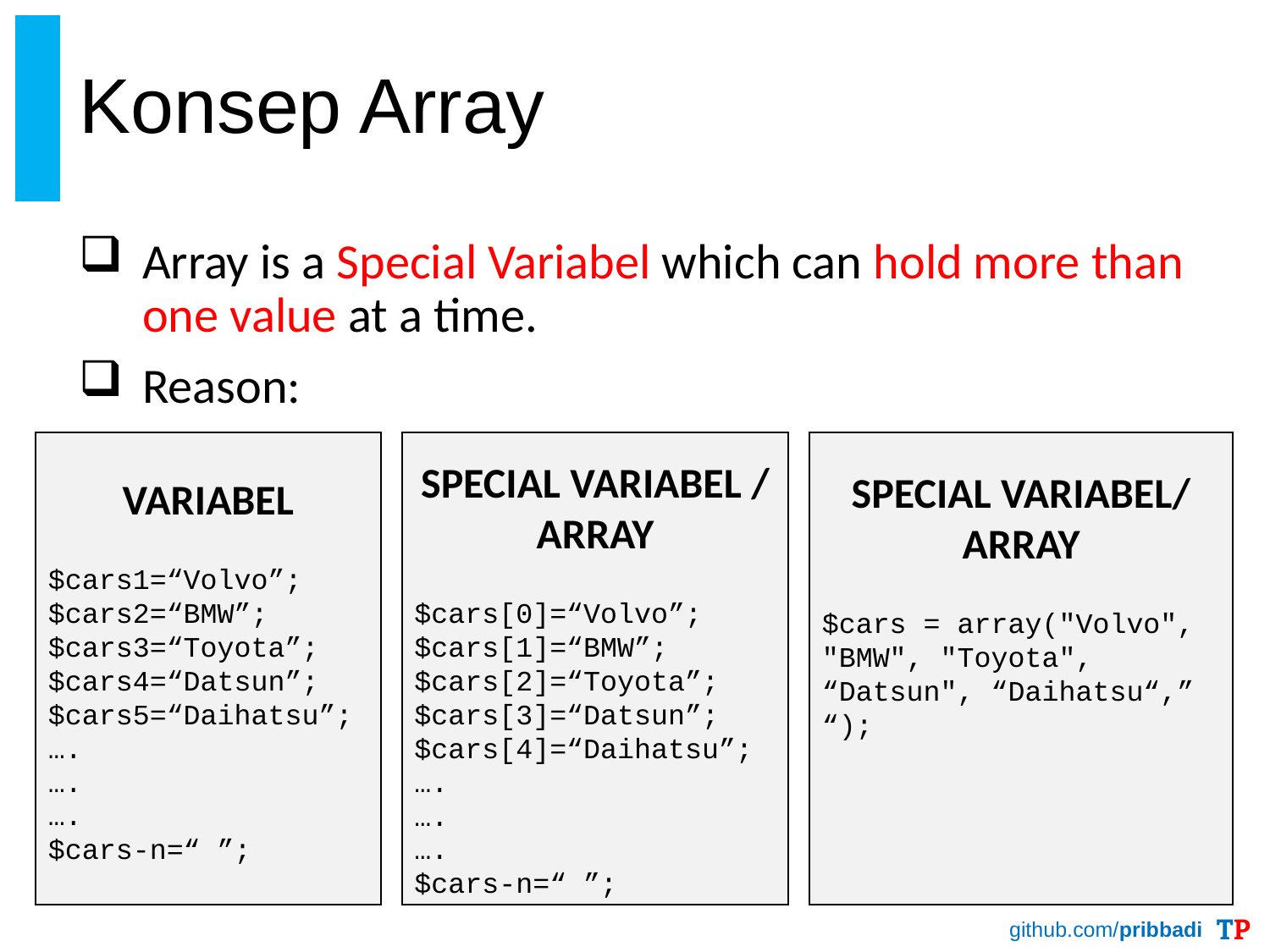

# Konsep Array
Array is a Special Variabel which can hold more than one value at a time.
Reason:
VARIABEL

$cars1=“Volvo”;
$cars2=“BMW”;
$cars3=“Toyota”;
$cars4=“Datsun”;
$cars5=“Daihatsu”;
….
….
….
$cars-n=“ ”;

SPECIAL VARIABEL / ARRAY

$cars[0]=“Volvo”;
$cars[1]=“BMW”;
$cars[2]=“Toyota”;
$cars[3]=“Datsun”;
$cars[4]=“Daihatsu”;
….
….
….
$cars-n=“ ”;

SPECIAL VARIABEL/ ARRAY

$cars = array("Volvo", "BMW", "Toyota", “Datsun", “Daihatsu“,” “);